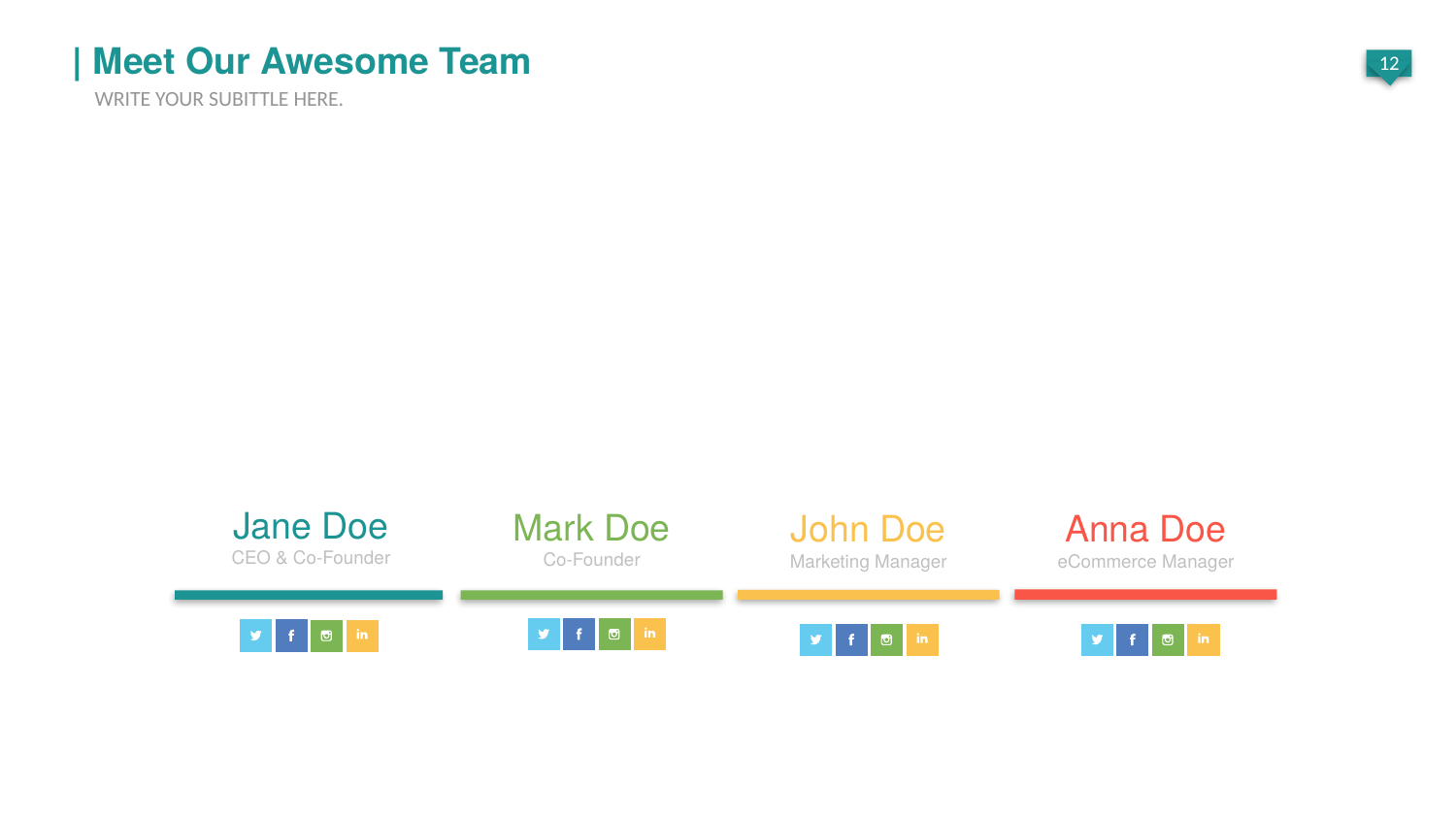

| Meet Our Awesome Team
WRITE YOUR SUBITTLE HERE.

Jane Doe
CEO & Co-Founder
Mark Doe
Co-Founder
John Doe
Marketing Manager
Anna Doe
eCommerce Manager